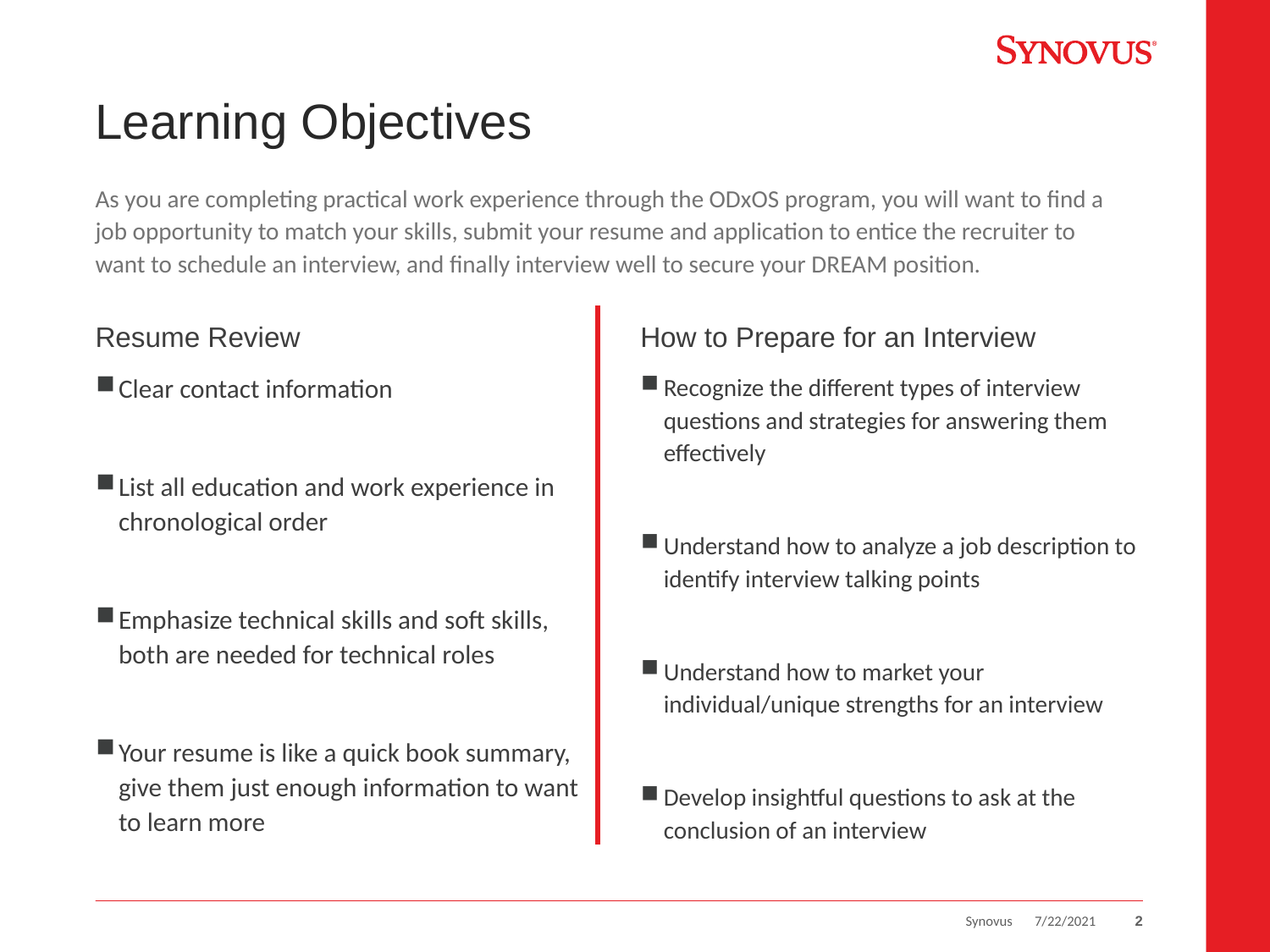

# Learning Objectives
As you are completing practical work experience through the ODxOS program, you will want to find a job opportunity to match your skills, submit your resume and application to entice the recruiter to want to schedule an interview, and finally interview well to secure your DREAM position.
Resume Review
How to Prepare for an Interview
Clear contact information

List all education and work experience in chronological order

Emphasize technical skills and soft skills, both are needed for technical roles

Your resume is like a quick book summary, give them just enough information to want to learn more

Recognize the different types of interview questions and strategies for answering them effectively

Understand how to analyze a job description to identify interview talking points

Understand how to market your individual/unique strengths for an interview

Develop insightful questions to ask at the conclusion of an interview

Synovus
7/22/2021
2